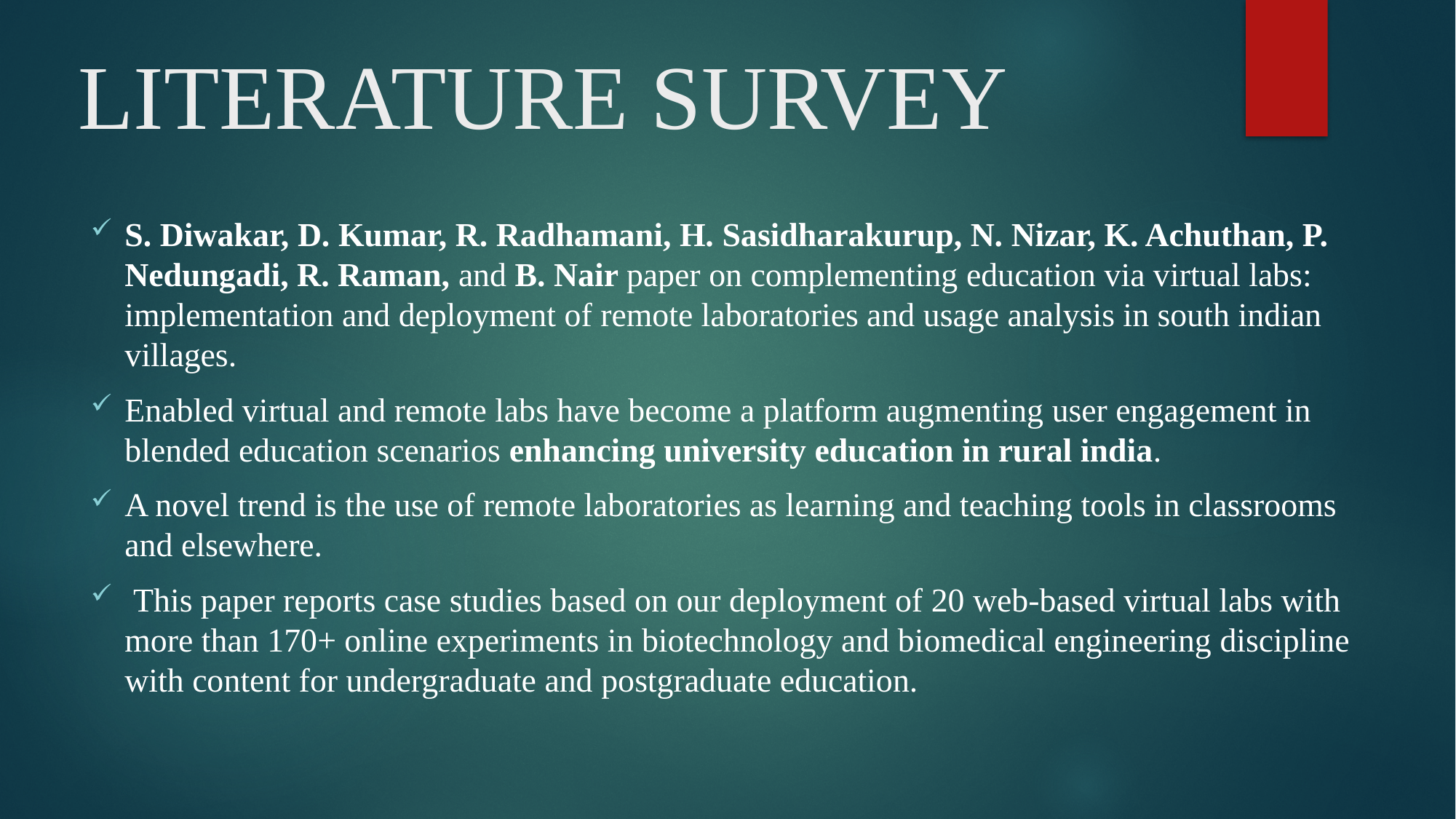

# LITERATURE SURVEY
S. Diwakar, D. Kumar, R. Radhamani, H. Sasidharakurup, N. Nizar, K. Achuthan, P. Nedungadi, R. Raman, and B. Nair paper on complementing education via virtual labs: implementation and deployment of remote laboratories and usage analysis in south indian villages.
Enabled virtual and remote labs have become a platform augmenting user engagement in blended education scenarios enhancing university education in rural india.
A novel trend is the use of remote laboratories as learning and teaching tools in classrooms and elsewhere.
 This paper reports case studies based on our deployment of 20 web-based virtual labs with more than 170+ online experiments in biotechnology and biomedical engineering discipline with content for undergraduate and postgraduate education.